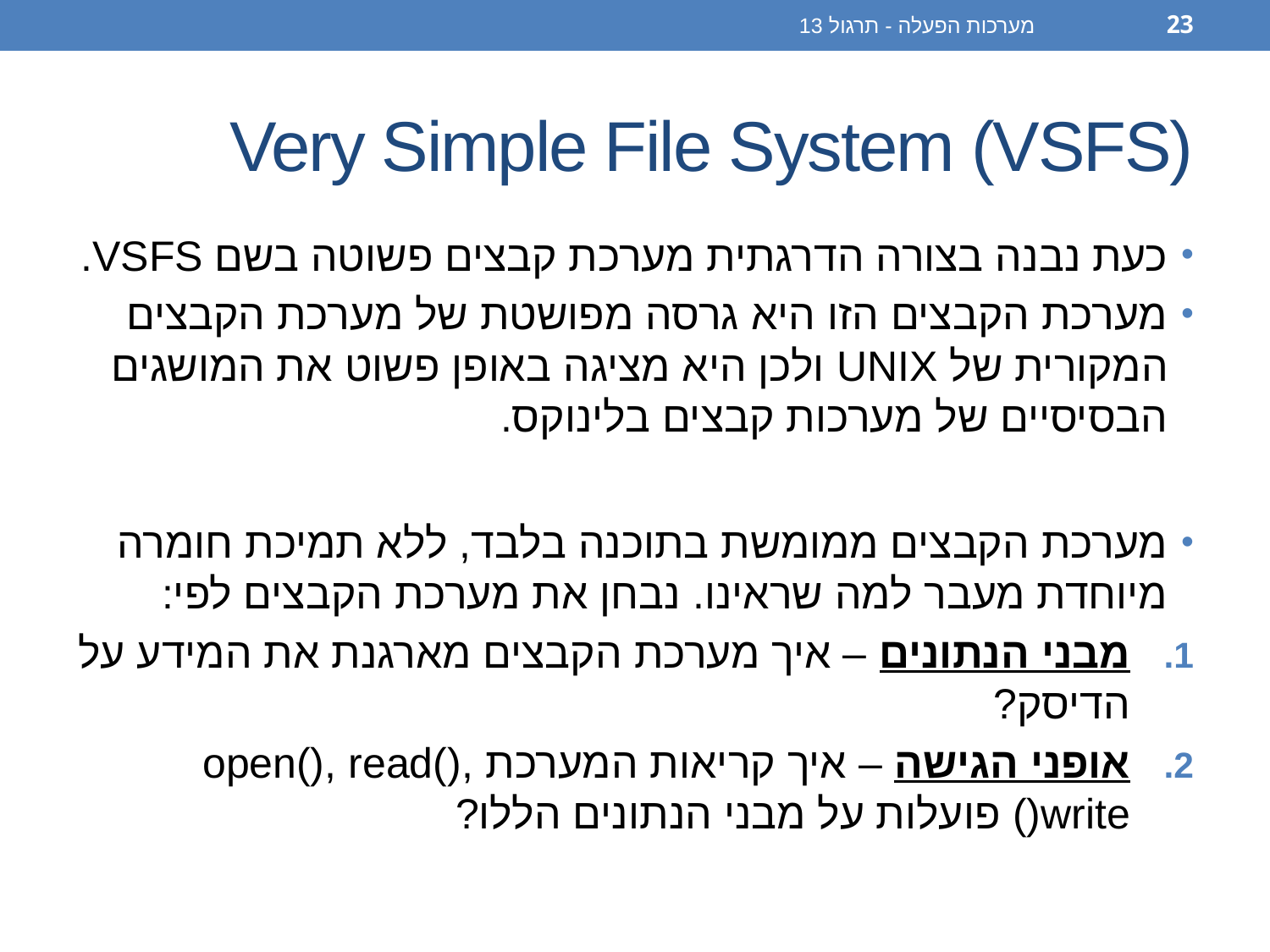

מערכות הפעלה - תרגול 13
23
# Very Simple File System (VSFS)
כעת נבנה בצורה הדרגתית מערכת קבצים פשוטה בשם VSFS.
מערכת הקבצים הזו היא גרסה מפושטת של מערכת הקבצים המקורית של UNIX ולכן היא מציגה באופן פשוט את המושגים הבסיסיים של מערכות קבצים בלינוקס.

מערכת הקבצים ממומשת בתוכנה בלבד, ללא תמיכת חומרה מיוחדת מעבר למה שראינו. נבחן את מערכת הקבצים לפי:
מבני הנתונים – איך מערכת הקבצים מארגנת את המידע על הדיסק?
אופני הגישה – איך קריאות המערכת open(), read(), write() פועלות על מבני הנתונים הללו?